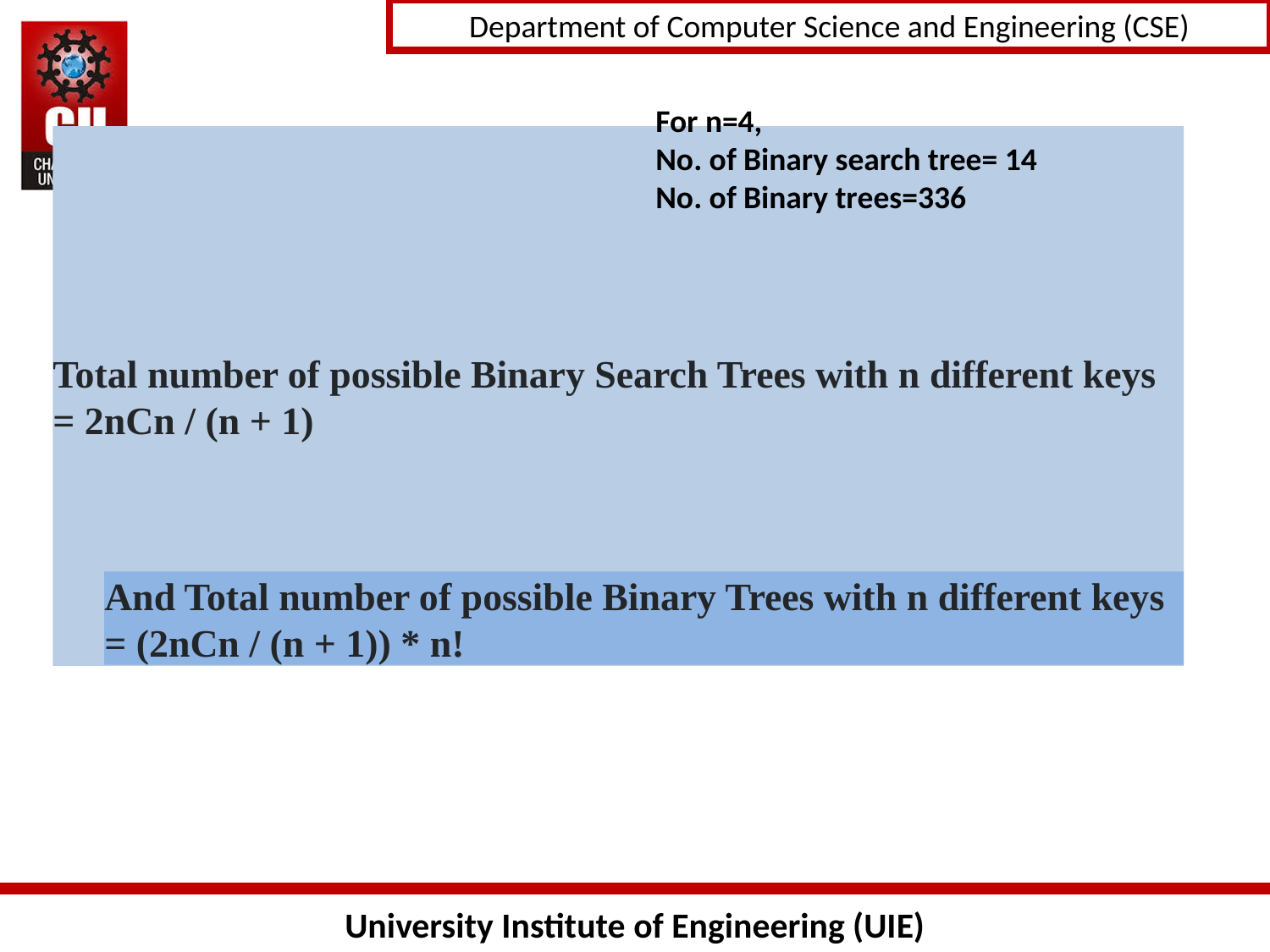

For n=4,
No. of Binary search tree= 14
No. of Binary trees=336
Total number of possible Binary Search Trees with n different keys = 2nCn / (n + 1)
And Total number of possible Binary Trees with n different keys = (2nCn / (n + 1)) * n!